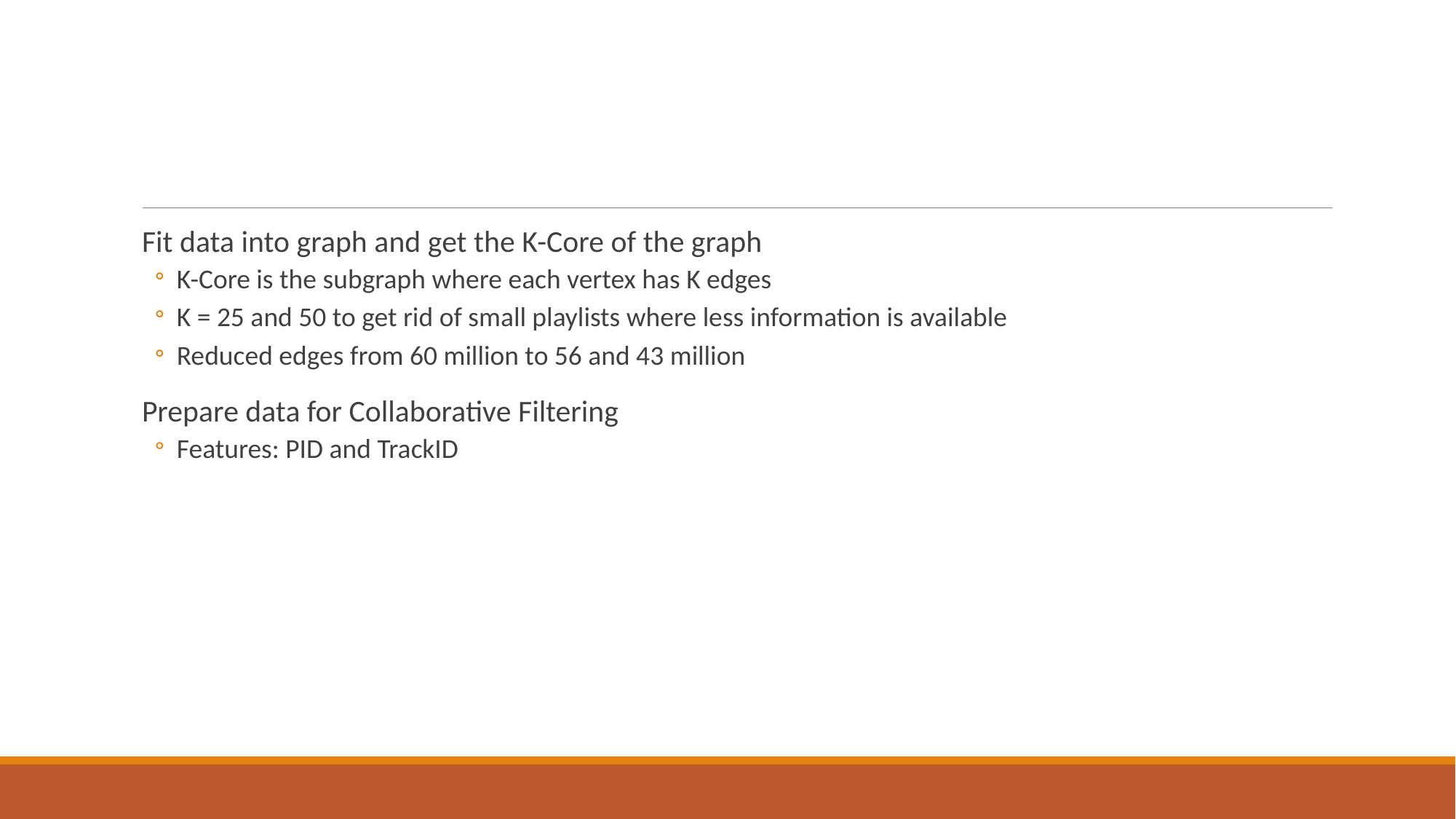

#
Fit data into graph and get the K-Core of the graph
K-Core is the subgraph where each vertex has K edges
K = 25 and 50 to get rid of small playlists where less information is available
Reduced edges from 60 million to 56 and 43 million
Prepare data for Collaborative Filtering
Features: PID and TrackID